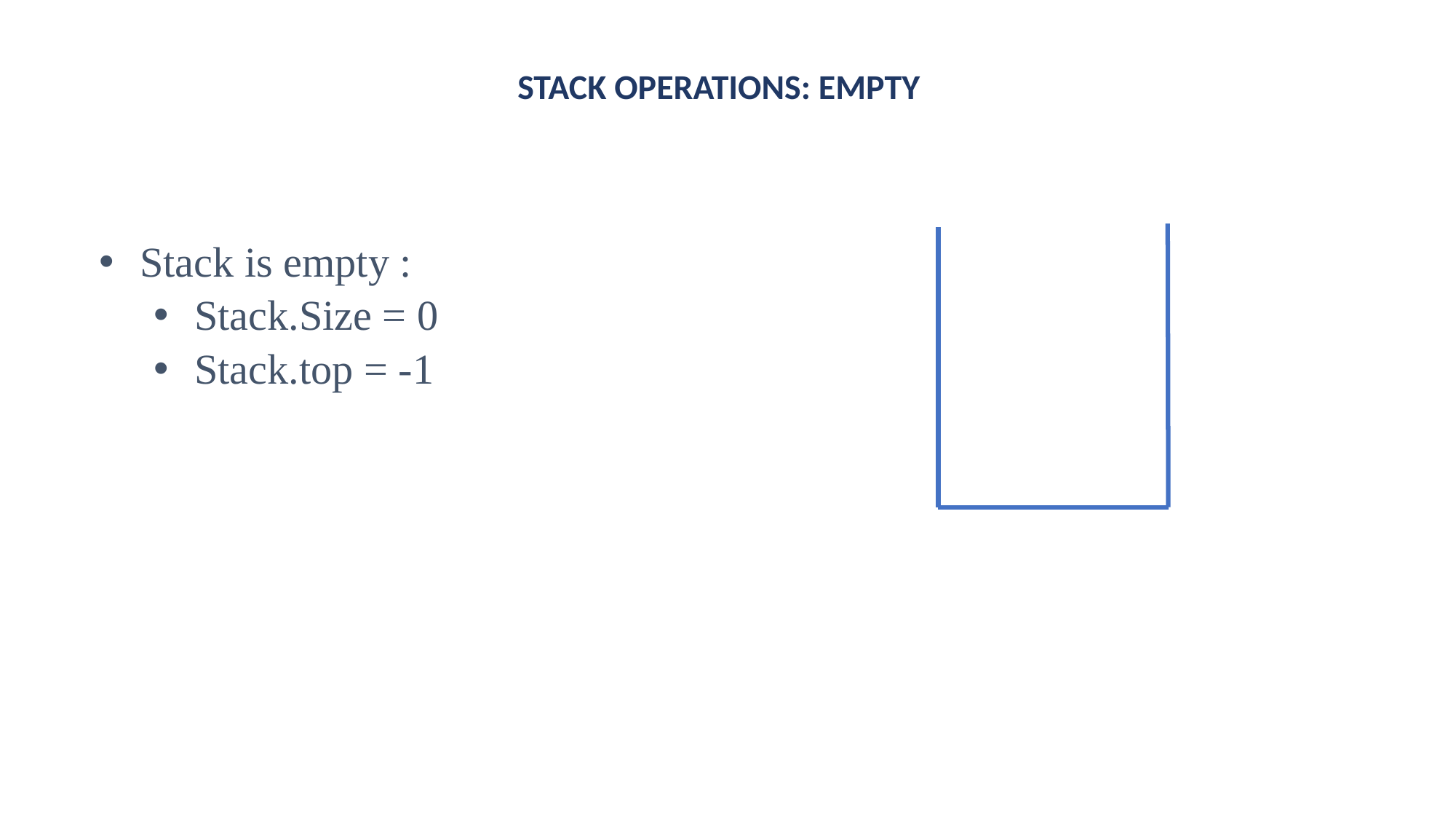

# STACK OPERATIONS: EMPTY

Stack is empty :
Stack.Size = 0
Stack.top = -1